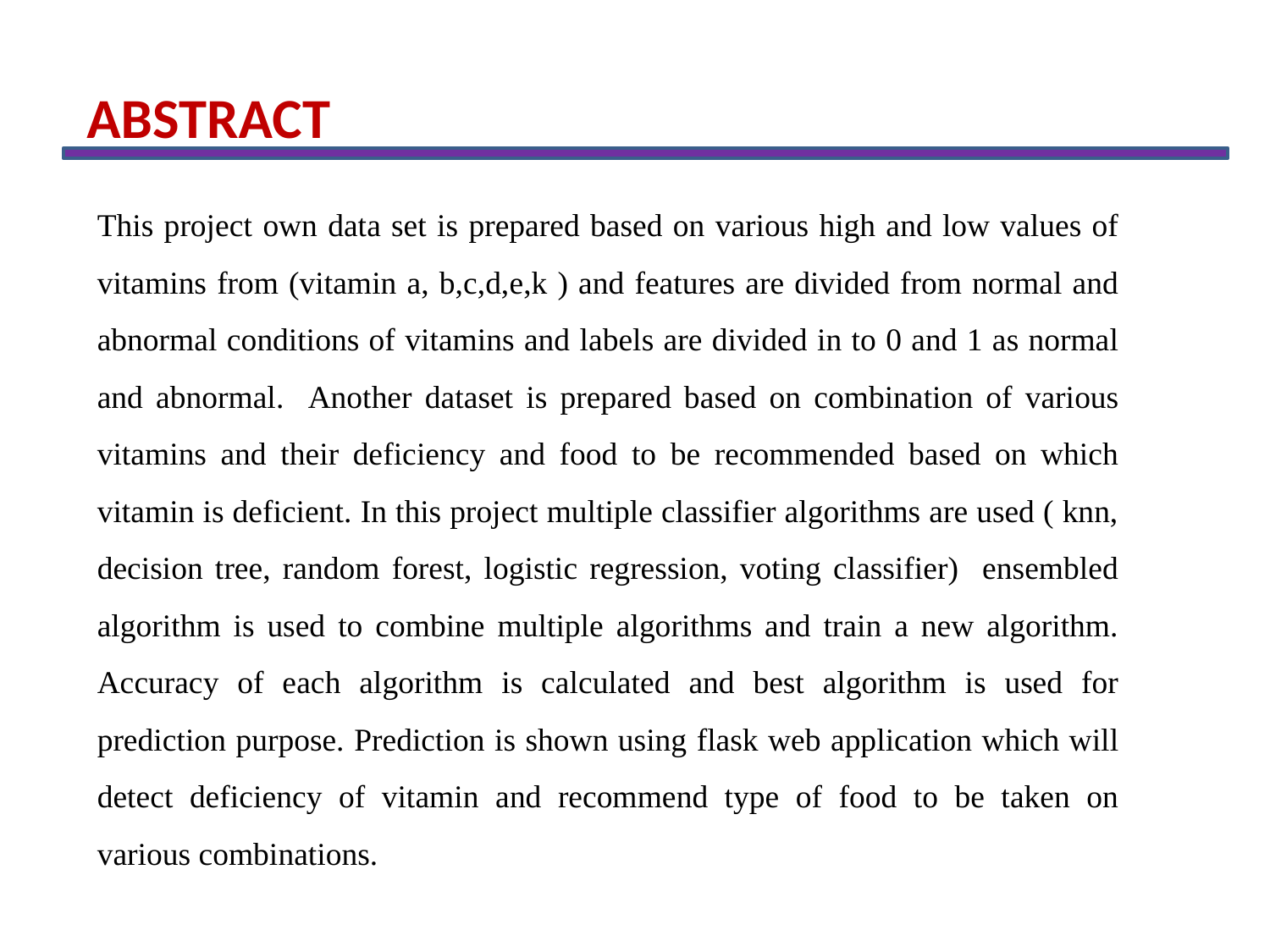

ABSTRACT

This project own data set is prepared based on various high and low values of vitamins from (vitamin a, b,c,d,e,k ) and features are divided from normal and abnormal conditions of vitamins and labels are divided in to 0 and 1 as normal and abnormal.  Another dataset is prepared based on combination of various vitamins and their deficiency and food to be recommended based on which vitamin is deficient. In this project multiple classifier algorithms are used ( knn, decision tree, random forest, logistic regression, voting classifier)  ensembled algorithm is used to combine multiple algorithms and train a new algorithm. Accuracy of each algorithm is calculated and best algorithm is used for prediction purpose. Prediction is shown using flask web application which will detect deficiency of vitamin and recommend type of food to be taken on various combinations.